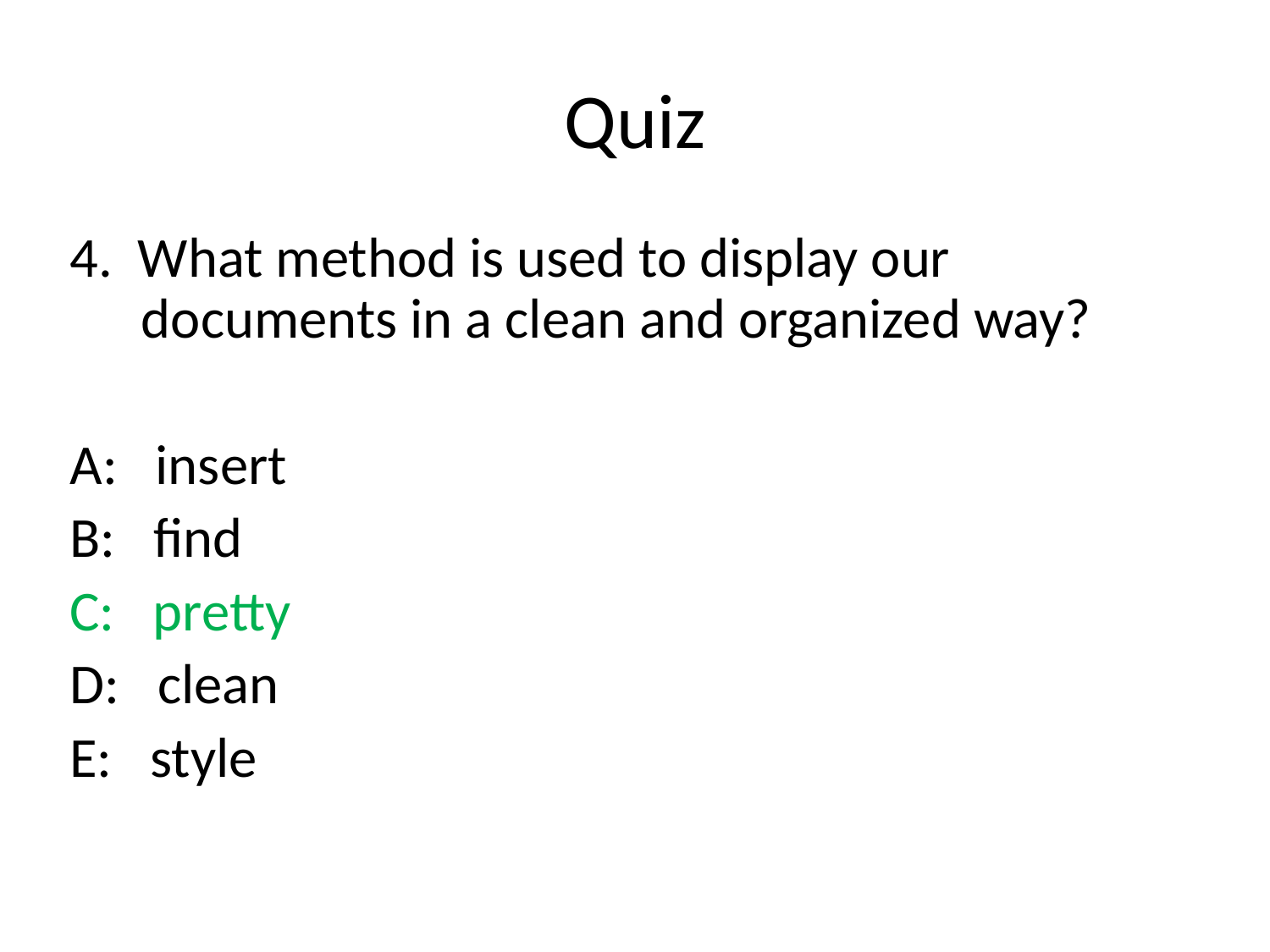

# Quiz
4.  What method is used to display our documents in a clean and organized way?

A:   insert
B:   find
C:   pretty
D:   clean
E:   style